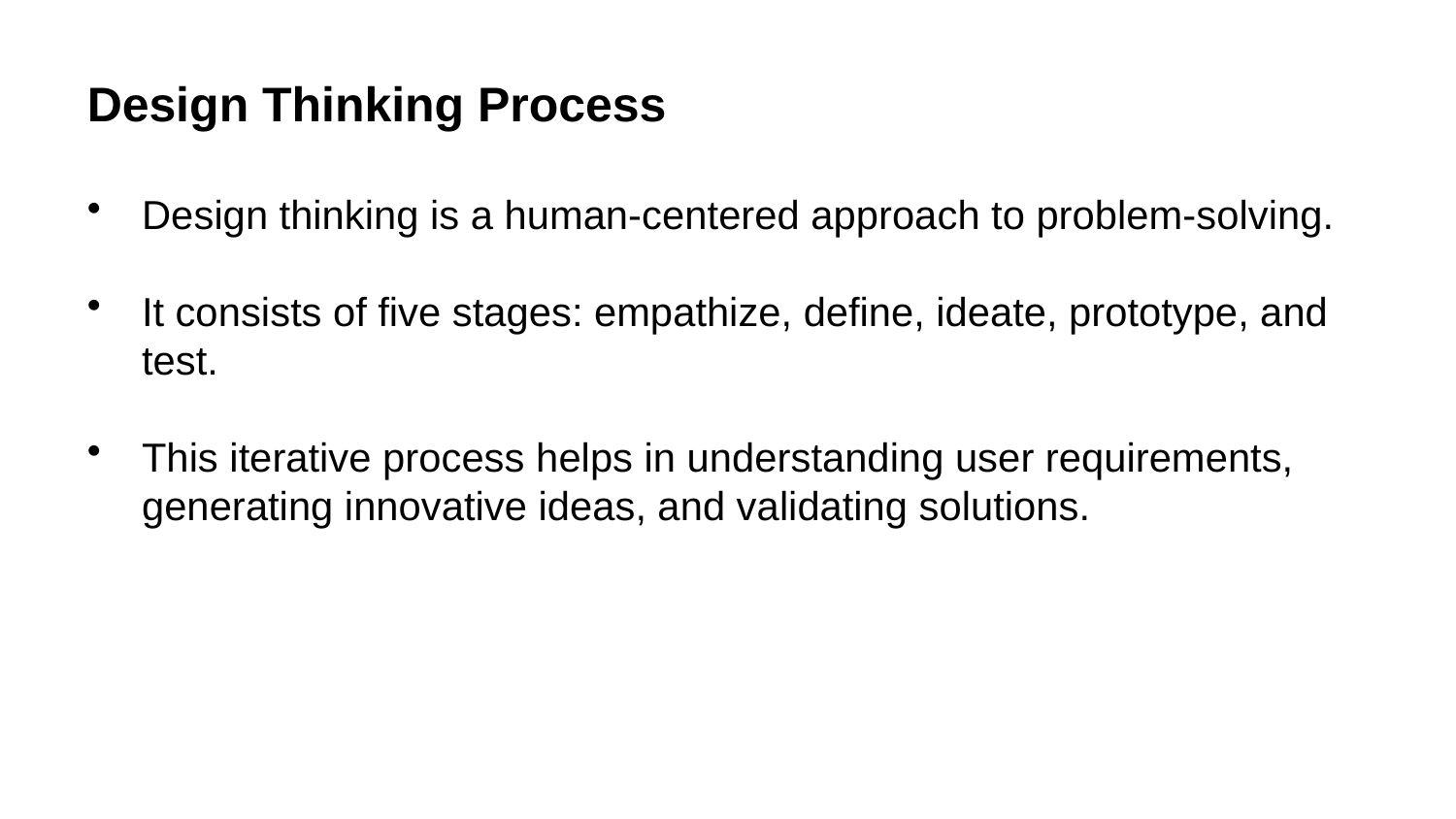

Design Thinking Process
Design thinking is a human-centered approach to problem-solving.

It consists of five stages: empathize, define, ideate, prototype, and test.

This iterative process helps in understanding user requirements, generating innovative ideas, and validating solutions.